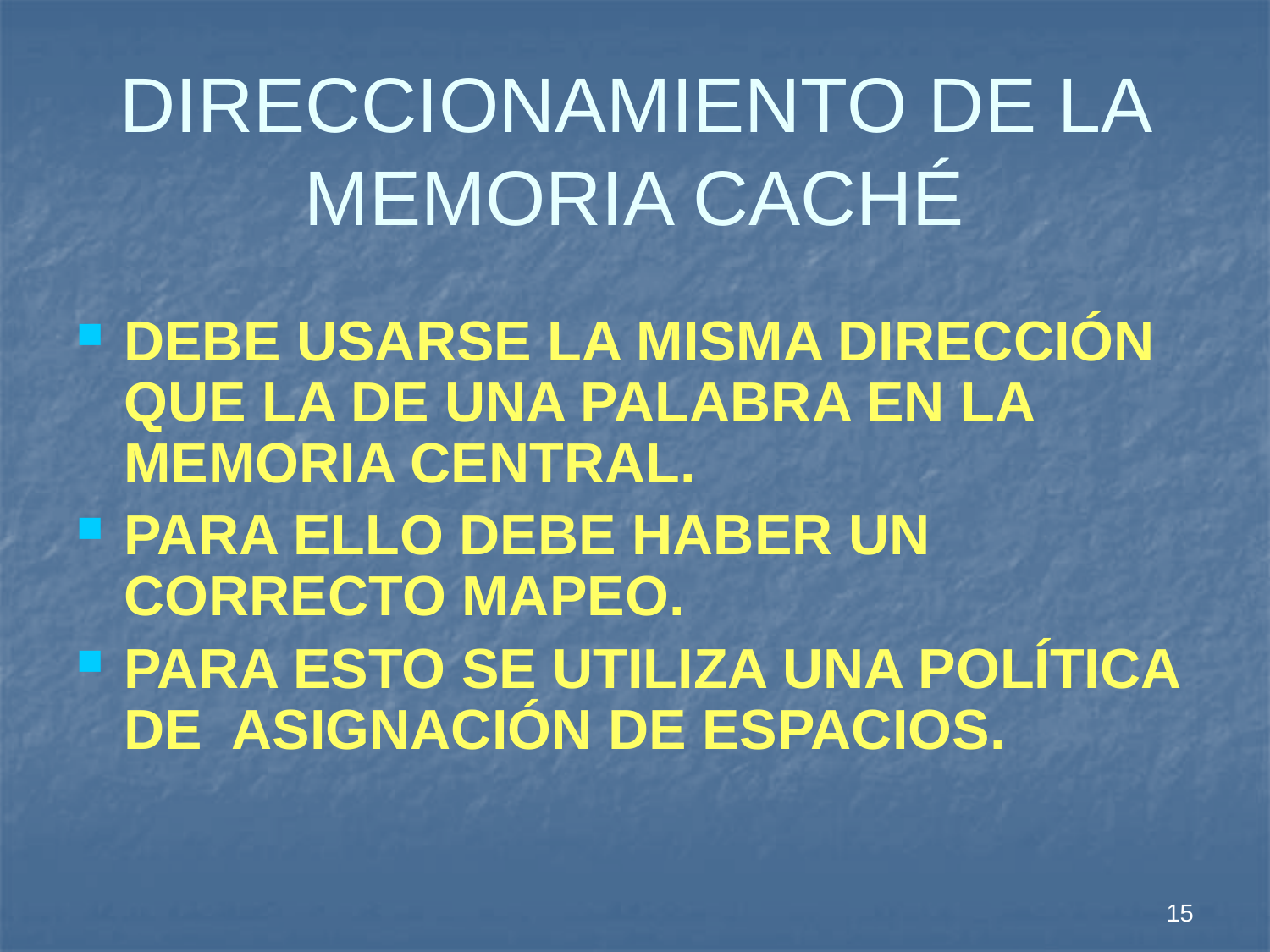

# DIRECCIONAMIENTO DE LA MEMORIA CACHÉ
DEBE USARSE LA MISMA DIRECCIÓN QUE LA DE UNA PALABRA EN LA MEMORIA CENTRAL.
PARA ELLO DEBE HABER UN CORRECTO MAPEO.
PARA ESTO SE UTILIZA UNA POLÍTICA DE  ASIGNACIÓN DE ESPACIOS.
15